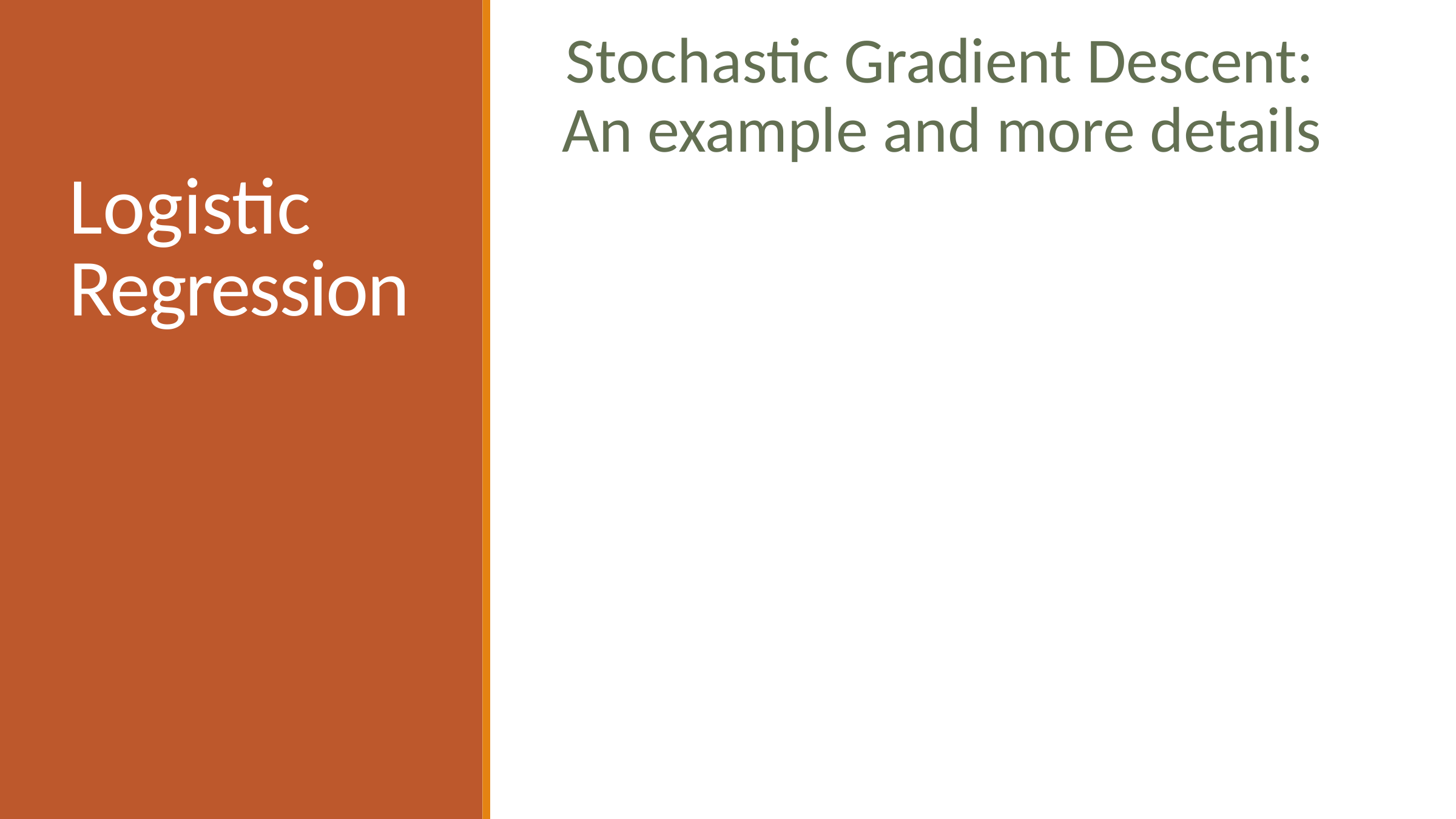

# Stochastic Gradient Descent: An example and more details
Logistic Regression